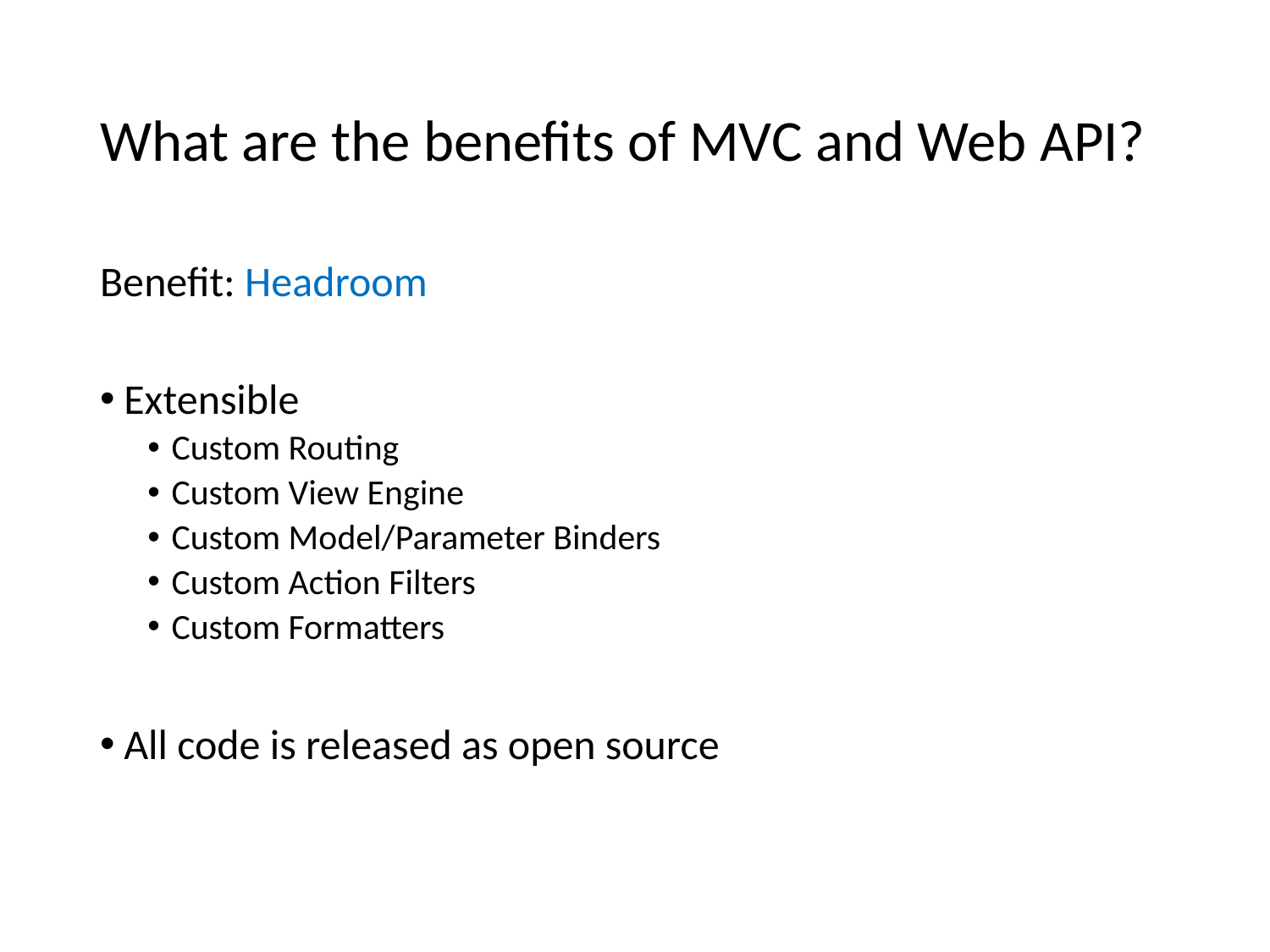

# What are the benefits of MVC and Web API?
Benefit: Headroom

Extensible
Custom Routing
Custom View Engine
Custom Model/Parameter Binders
Custom Action Filters
Custom Formatters

All code is released as open source